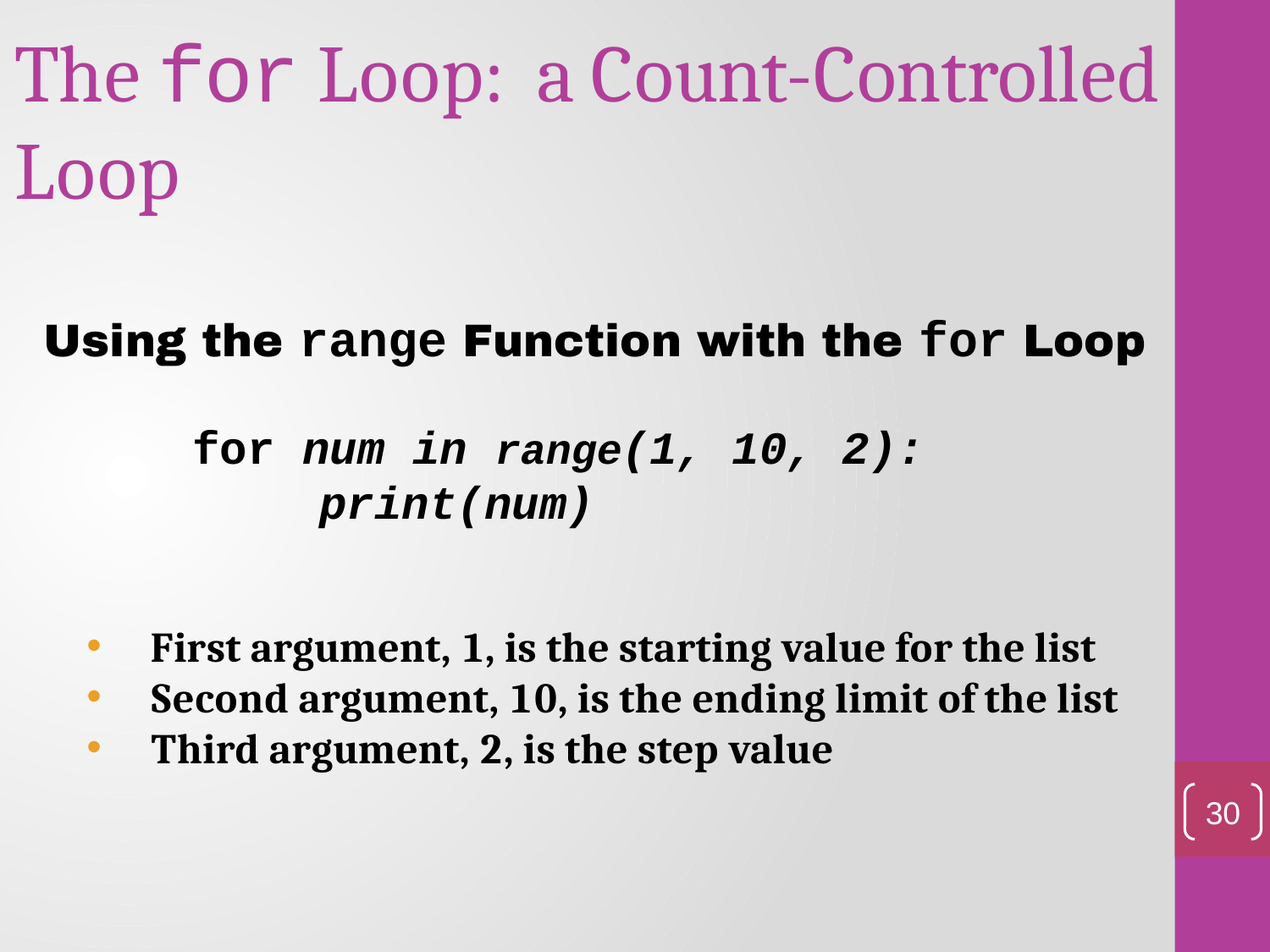

The for Loop:  a Count-Controlled Loop
Using the range Function with the for Loop
for num in range(1, 10, 2):
	print(num)
First argument, 1, is the starting value for the list
Second argument, 10, is the ending limit of the list
Third argument, 2, is the step value
30